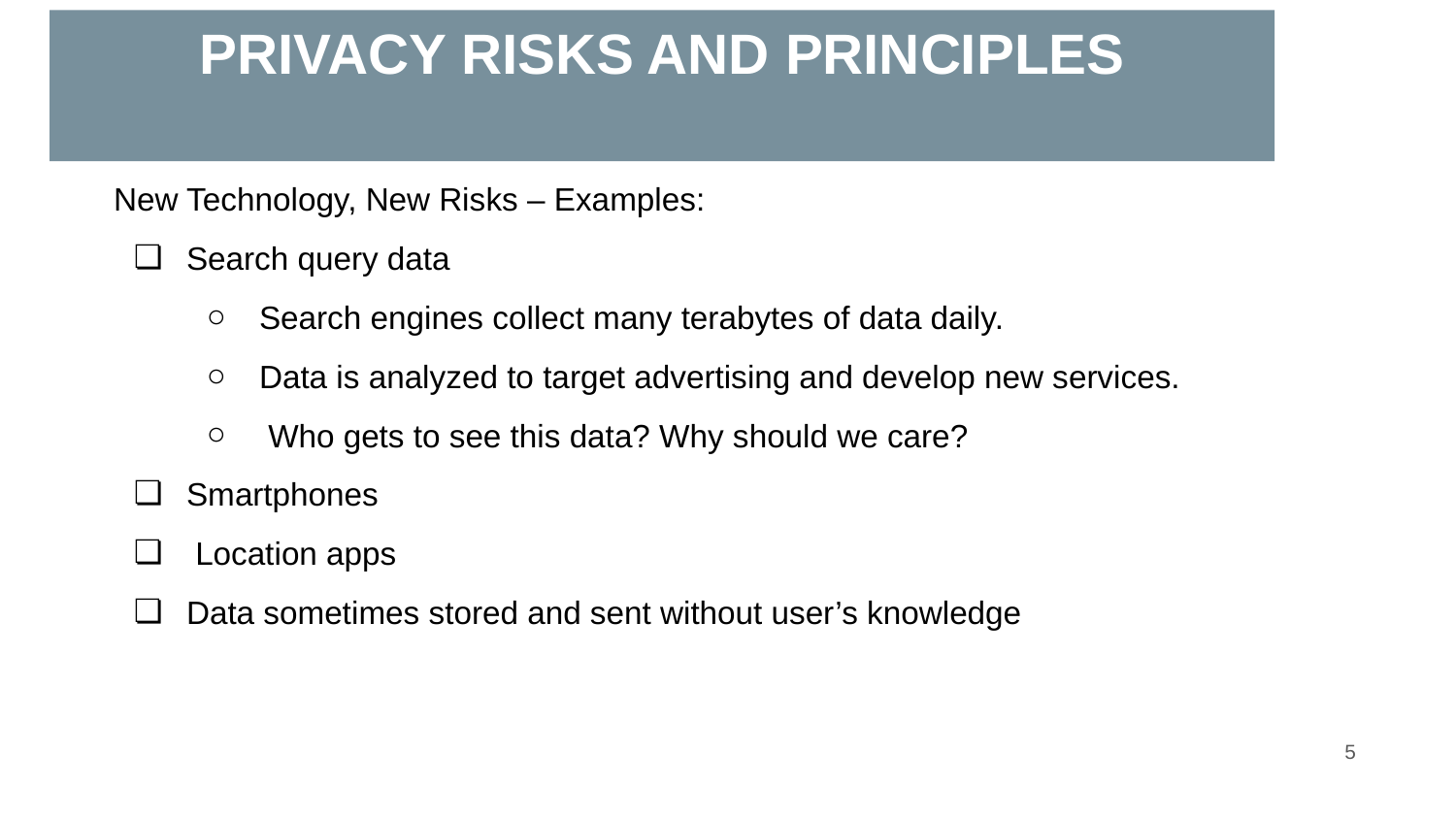

# PRIVACY RISKS AND PRINCIPLES
New Technology, New Risks – Examples:
Search query data
Search engines collect many terabytes of data daily.
Data is analyzed to target advertising and develop new services.
 Who gets to see this data? Why should we care?
Smartphones
 Location apps
Data sometimes stored and sent without user’s knowledge

5